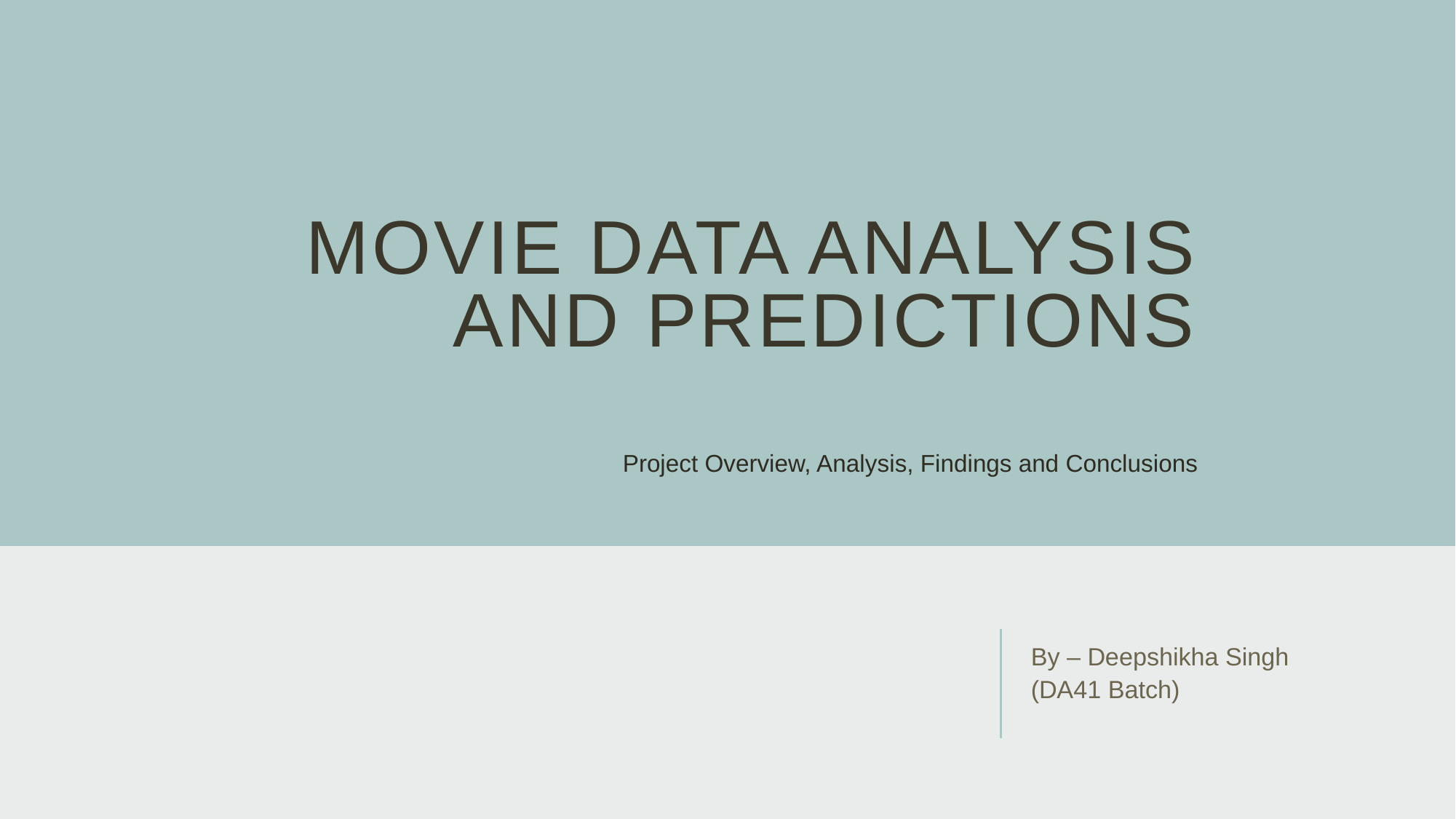

# Movie Data Analysis and predictions
          Project Overview, Analysis, Findings and Conclusions
By – Deepshikha Singh
(DA41 Batch)